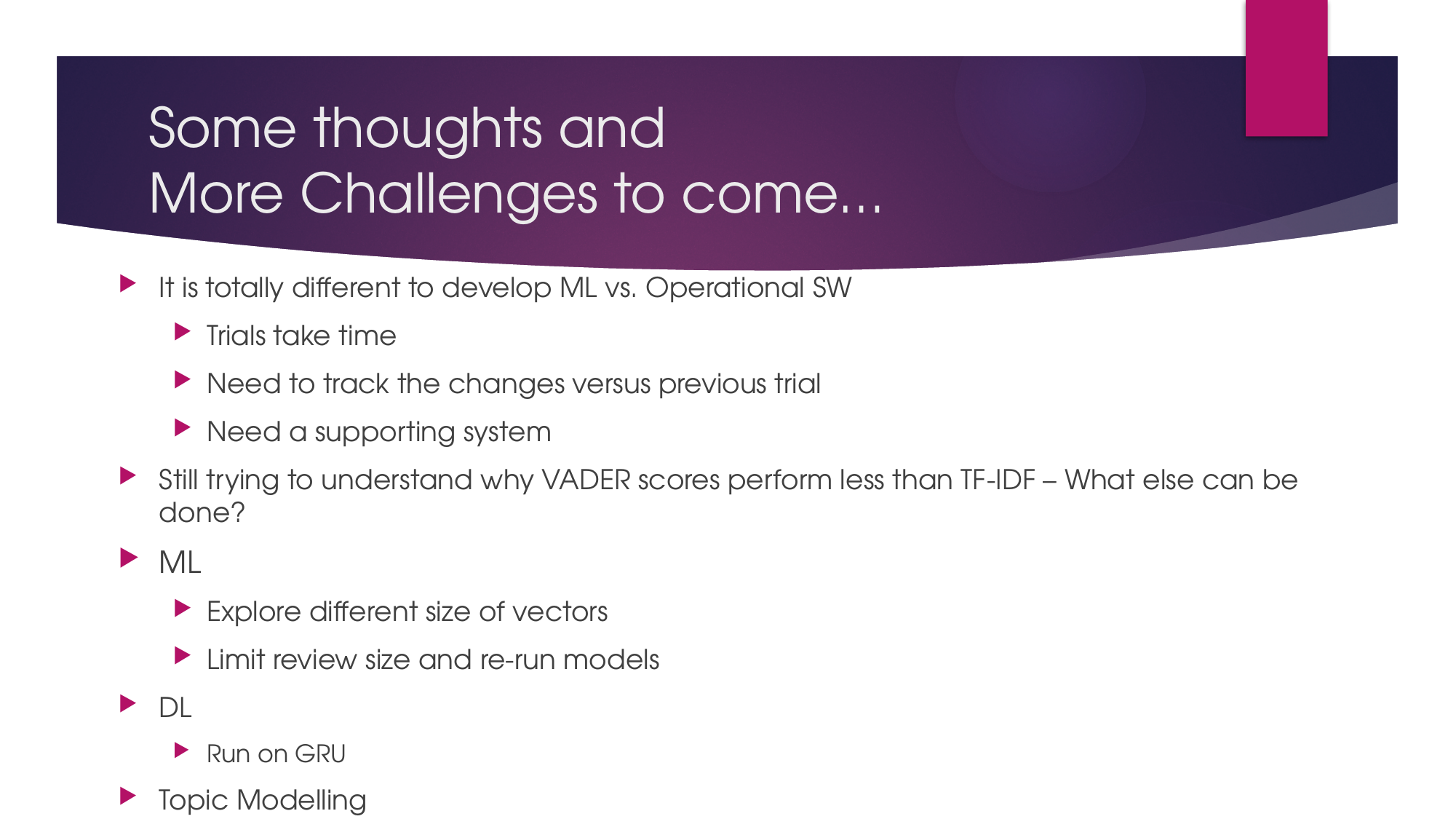

# Some thoughts and More Challenges to come…
It is totally different to develop ML vs. Operational SW
Trials take time
Need to track the changes versus previous trial
Need a supporting system
Still trying to understand why VADER scores perform less than TF-IDF – What else can be done?
ML
Explore different size of vectors
Limit review size and re-run models
DL
Run on GRU
Topic Modelling